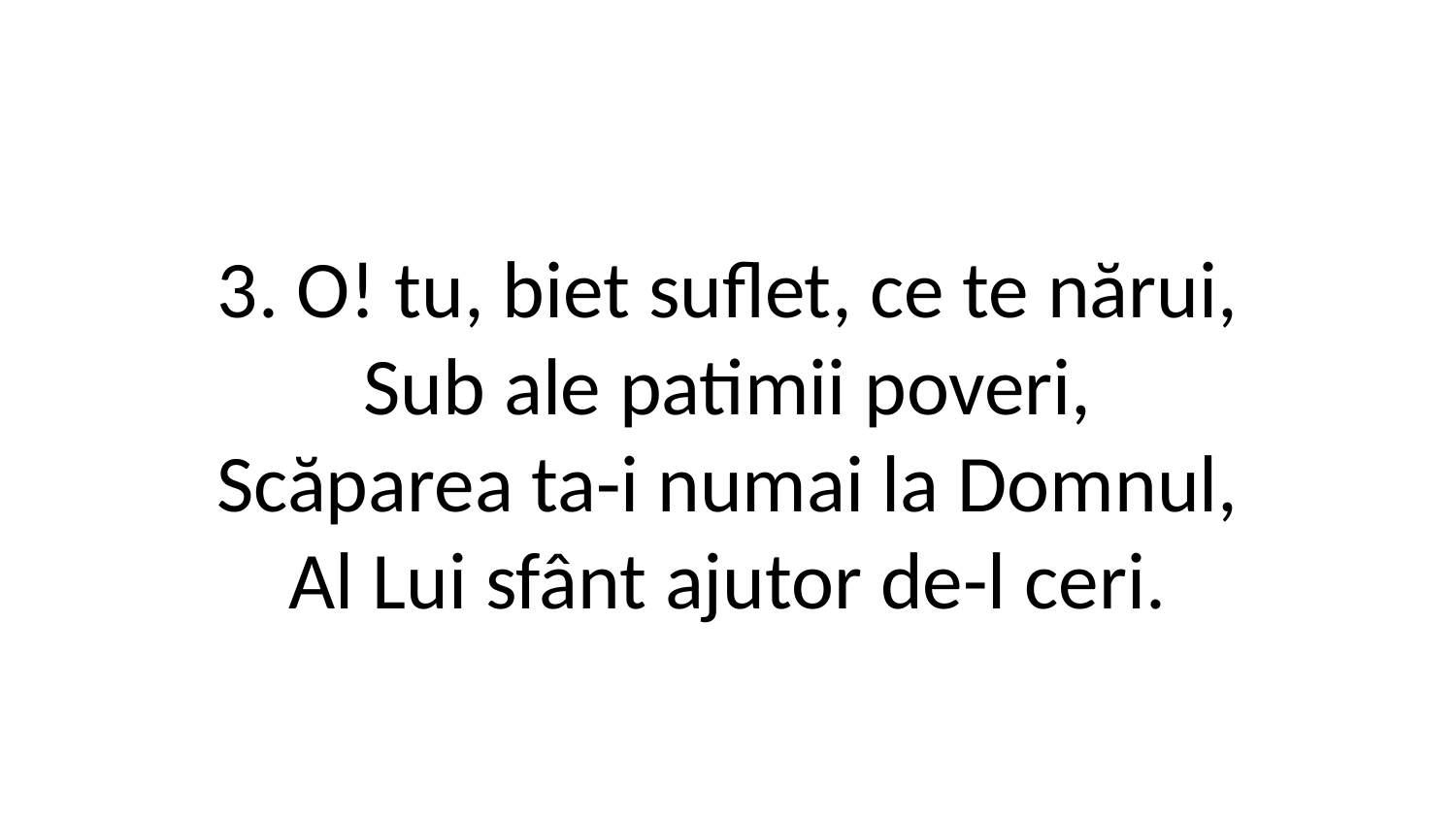

3. O! tu, biet suflet, ce te nărui,
Sub ale patimii poveri,
Scăparea ta-i numai la Domnul,
Al Lui sfânt ajutor de-l ceri.